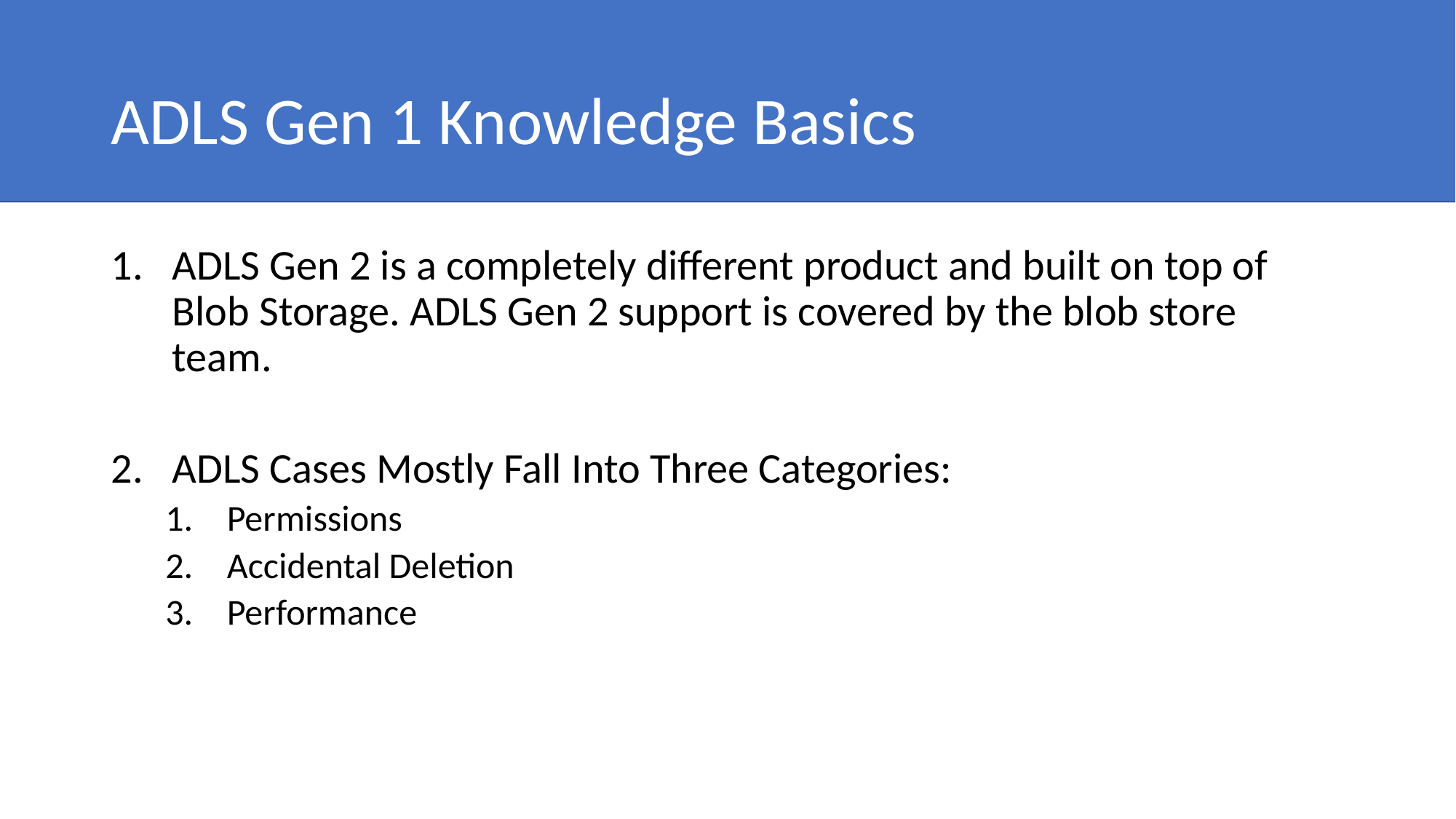

# ADLS Gen 1 Knowledge Basics
ADLS Gen 2 is a completely different product and built on top of Blob Storage. ADLS Gen 2 support is covered by the blob store team.
ADLS Cases Mostly Fall Into Three Categories:
Permissions
Accidental Deletion
Performance